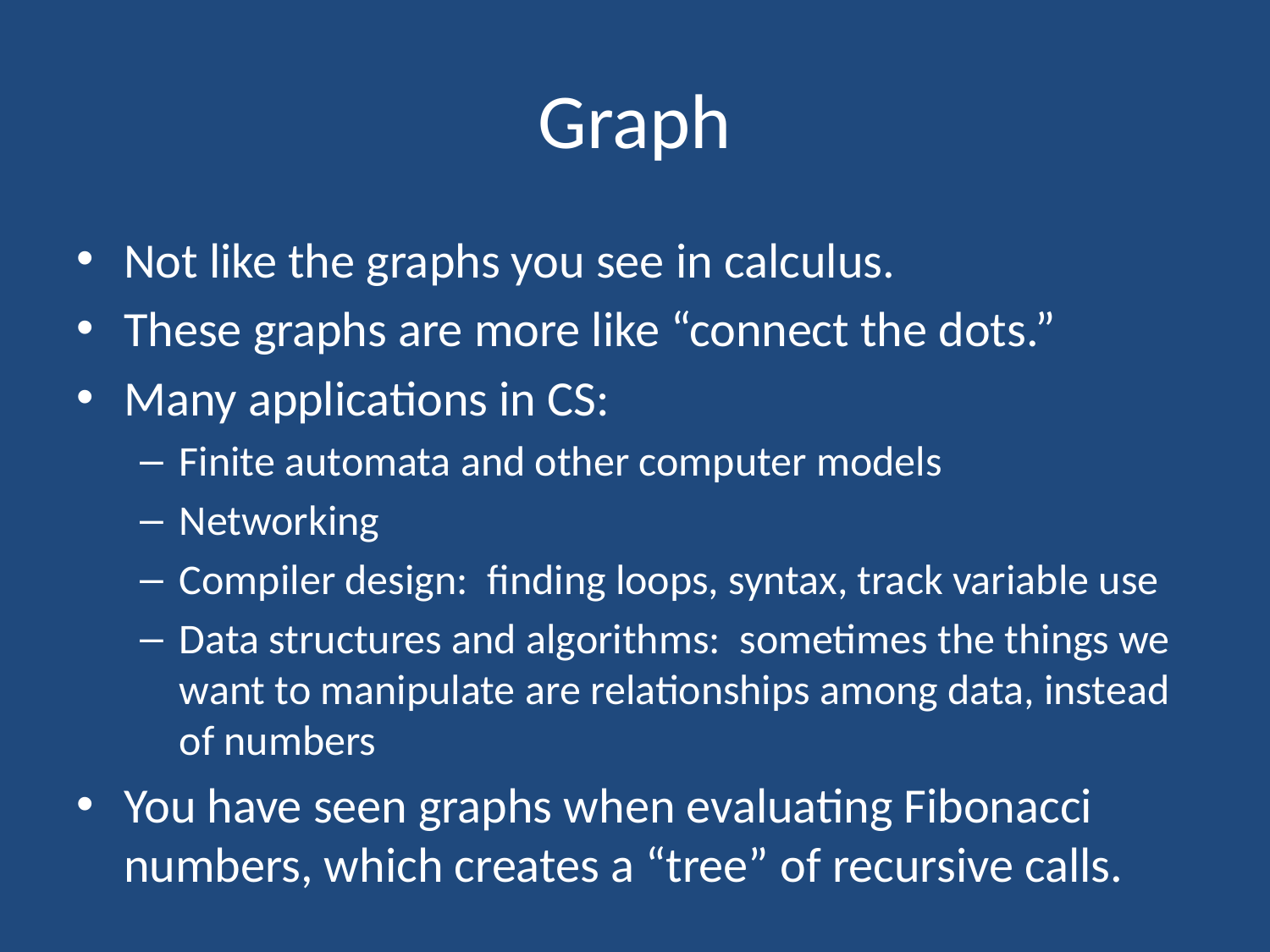

# Graph
Not like the graphs you see in calculus.
These graphs are more like “connect the dots.”
Many applications in CS:
Finite automata and other computer models
Networking
Compiler design:  finding loops, syntax, track variable use
Data structures and algorithms:  sometimes the things we want to manipulate are relationships among data, instead of numbers
You have seen graphs when evaluating Fibonacci numbers, which creates a “tree” of recursive calls.